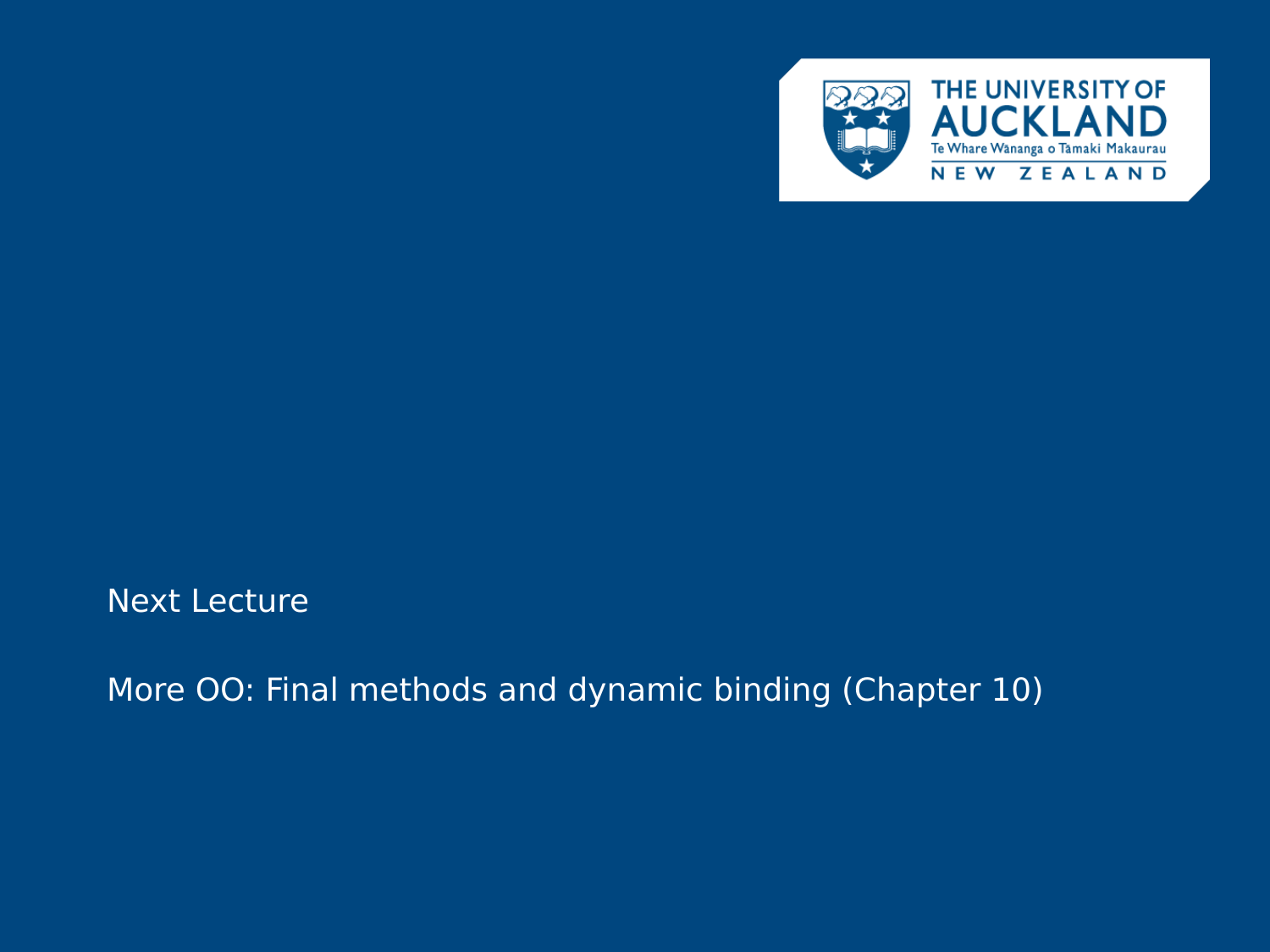

Next Lecture

More OO: Final methods and dynamic binding (Chapter 10)